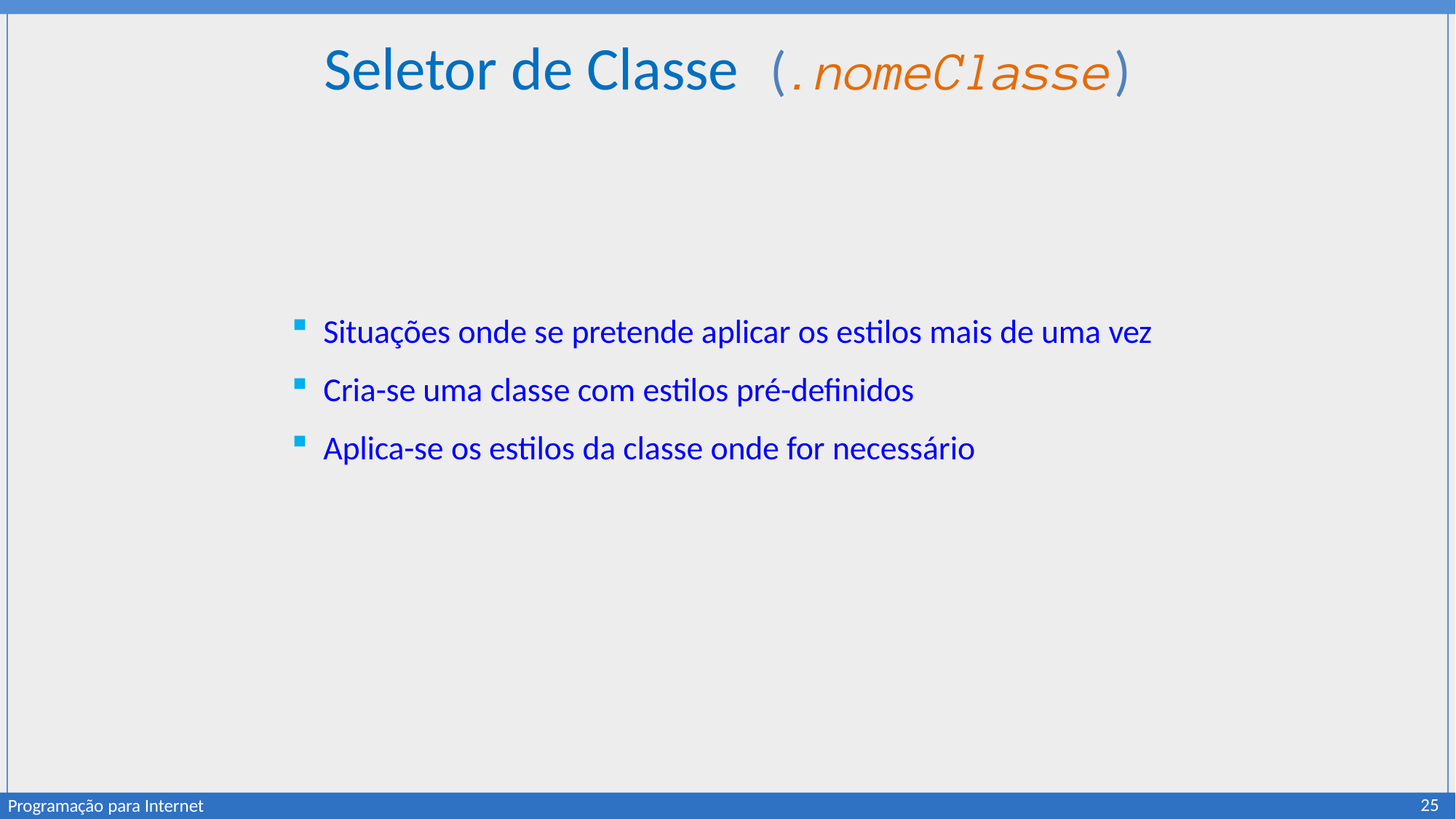

# Seletor de Classe	(.nomeClasse)
Situações onde se pretende aplicar os estilos mais de uma vez
Cria-se uma classe com estilos pré-definidos
Aplica-se os estilos da classe onde for necessário
25
Programação para Internet